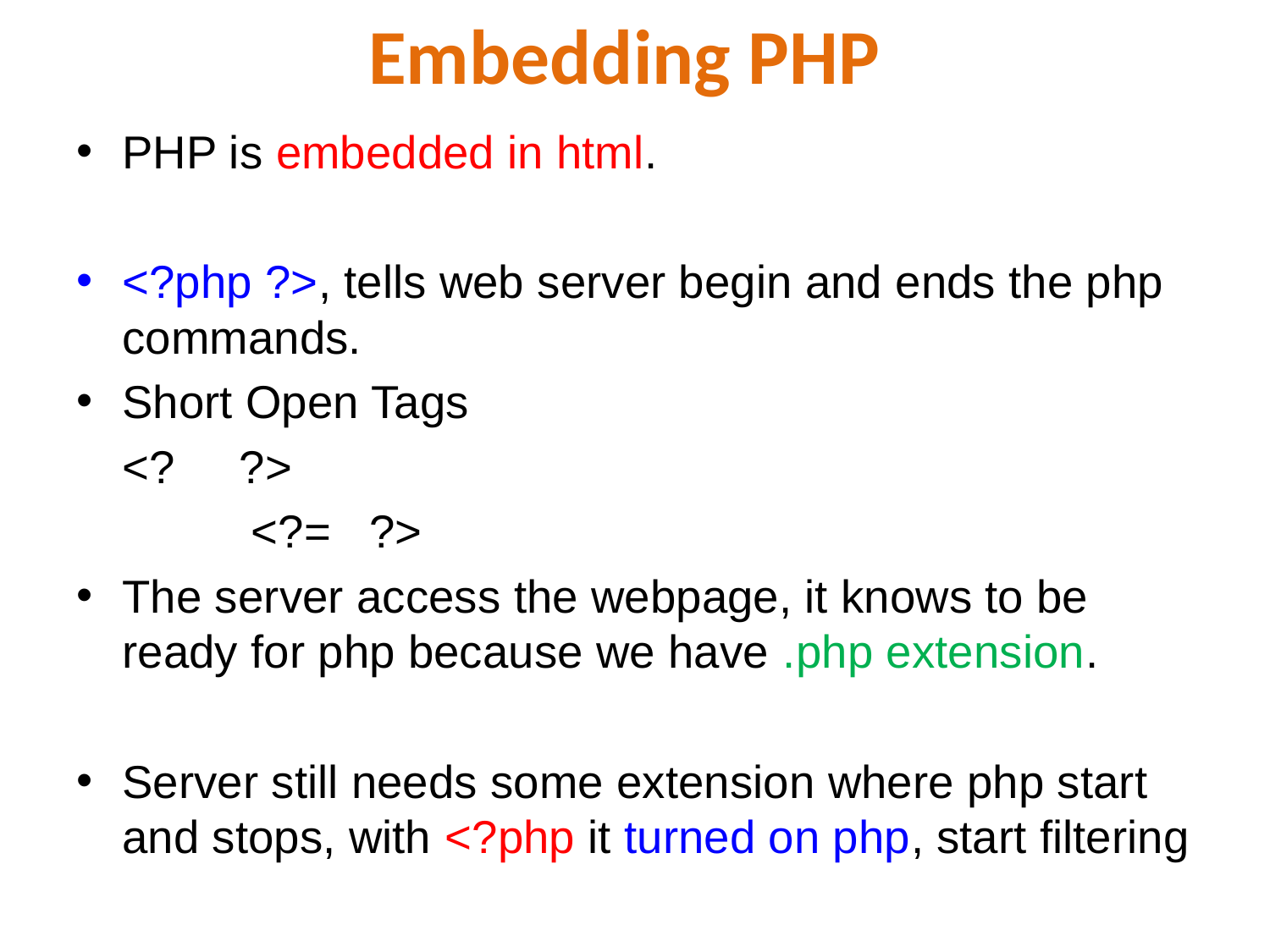

# Embedding PHP
PHP is embedded in html.

<?php ?>, tells web server begin and ends the php commands.
Short Open Tags
 			<?     ?>
		          <?=   ?>
The server access the webpage, it knows to be ready for php because we have .php extension.

Server still needs some extension where php start and stops, with <?php it turned on php, start filtering